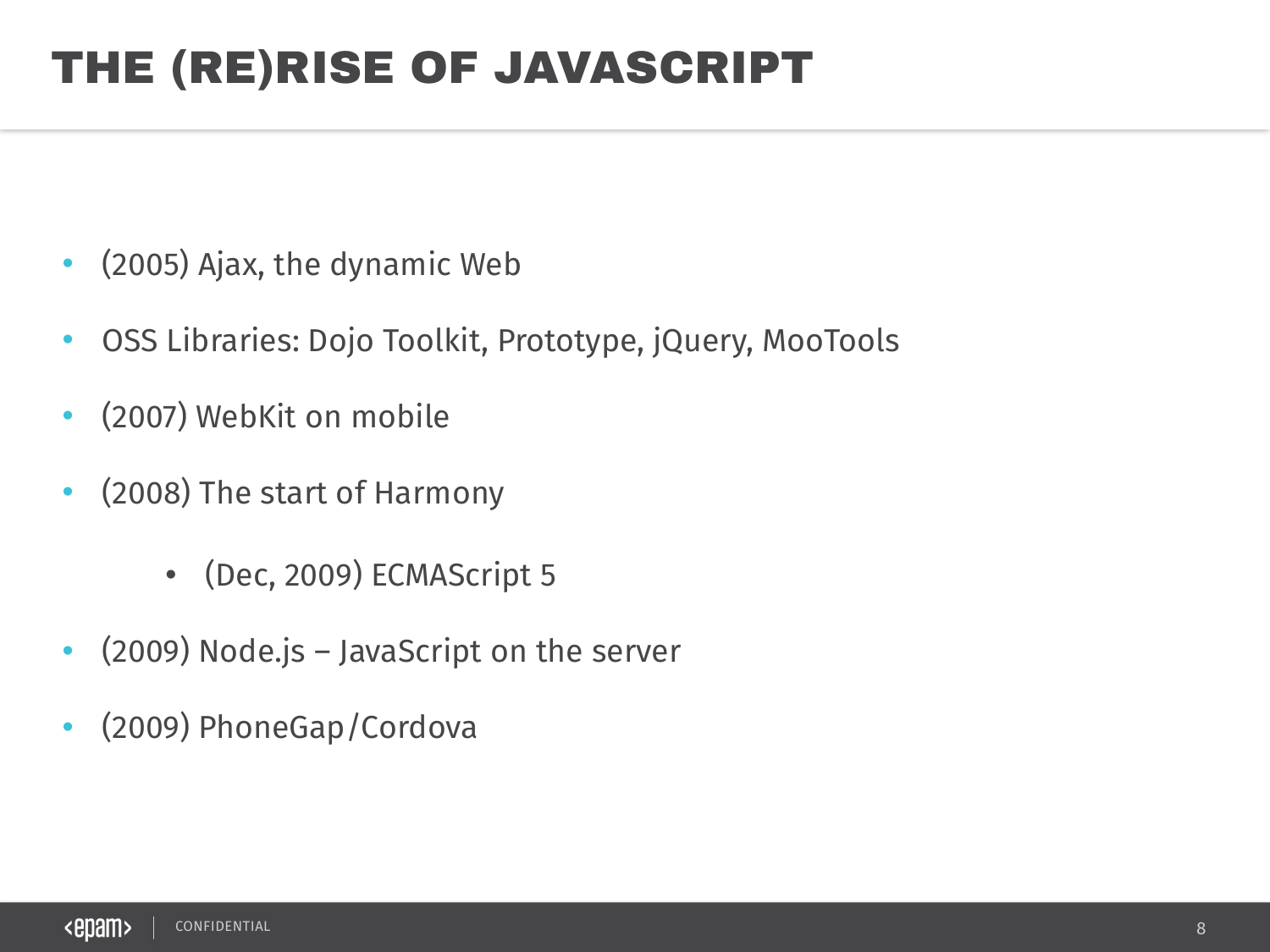

THE (RE)RISE OF JAVASCRIPT
(2005) Ajax, the dynamic Web
OSS Libraries: Dojo Toolkit, Prototype, jQuery, MooTools
(2007) WebKit on mobile
(2008) The start of Harmony
(Dec, 2009) ECMAScript 5
(2009) Node.js – JavaScript on the server
(2009) PhoneGap/Cordova